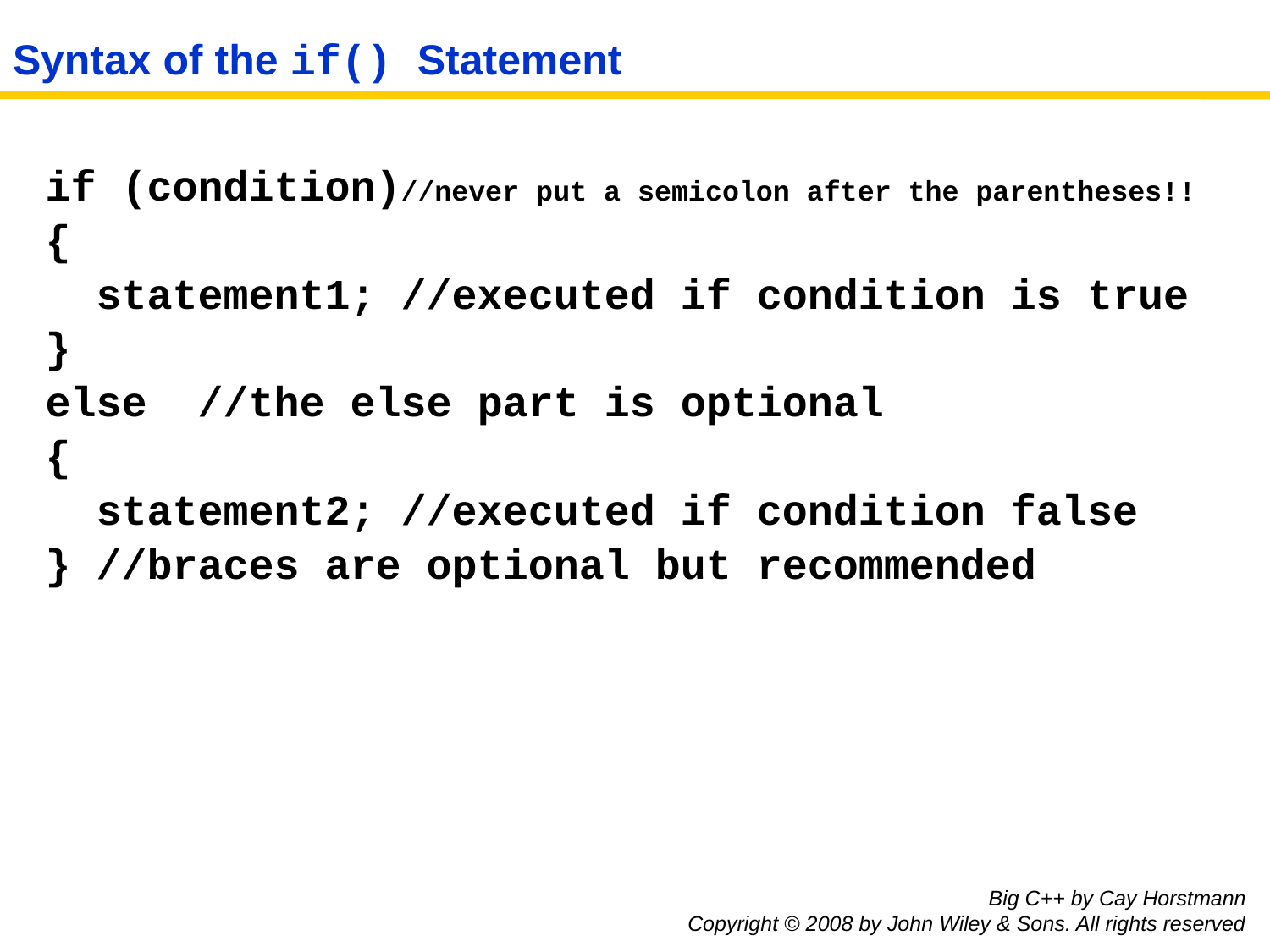

# Syntax of the if() Statement
if (condition)//never put a semicolon after the parentheses!!
{
  statement1; //executed if condition is true
}
else  //the else part is optional
{
  statement2; //executed if condition false
} //braces are optional but recommended

Big C++ by Cay Horstmann
Copyright © 2008 by John Wiley & Sons. All rights reserved